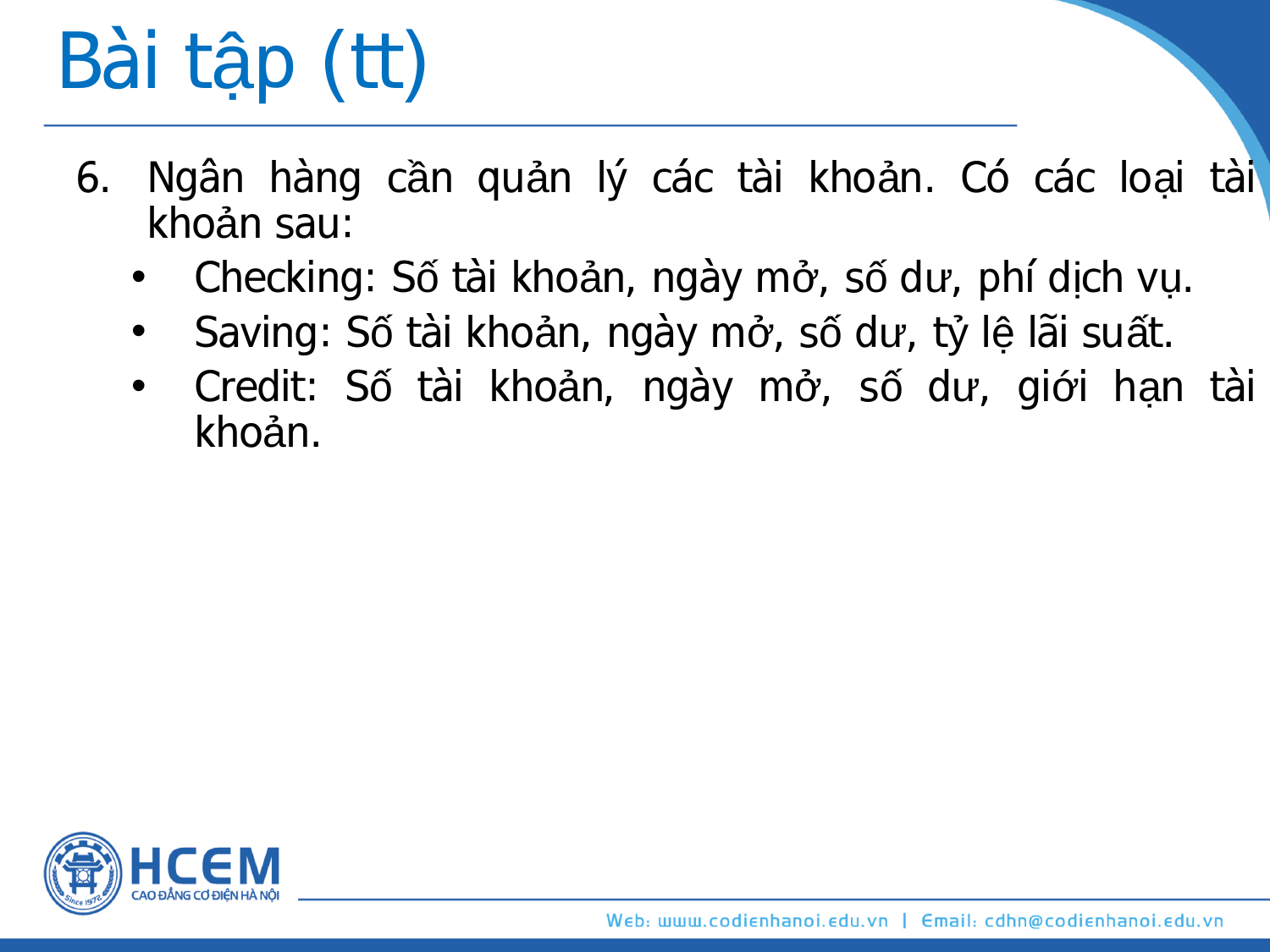

# Bài tập (tt)
Ngân hàng cần quản lý các tài khoản. Có các loại tài khoản sau:
Checking: Số tài khoản, ngày mở, số dư, phí dịch vụ.
Saving: Số tài khoản, ngày mở, số dư, tỷ lệ lãi suất.
Credit: Số tài khoản, ngày mở, số dư, giới hạn tài khoản.